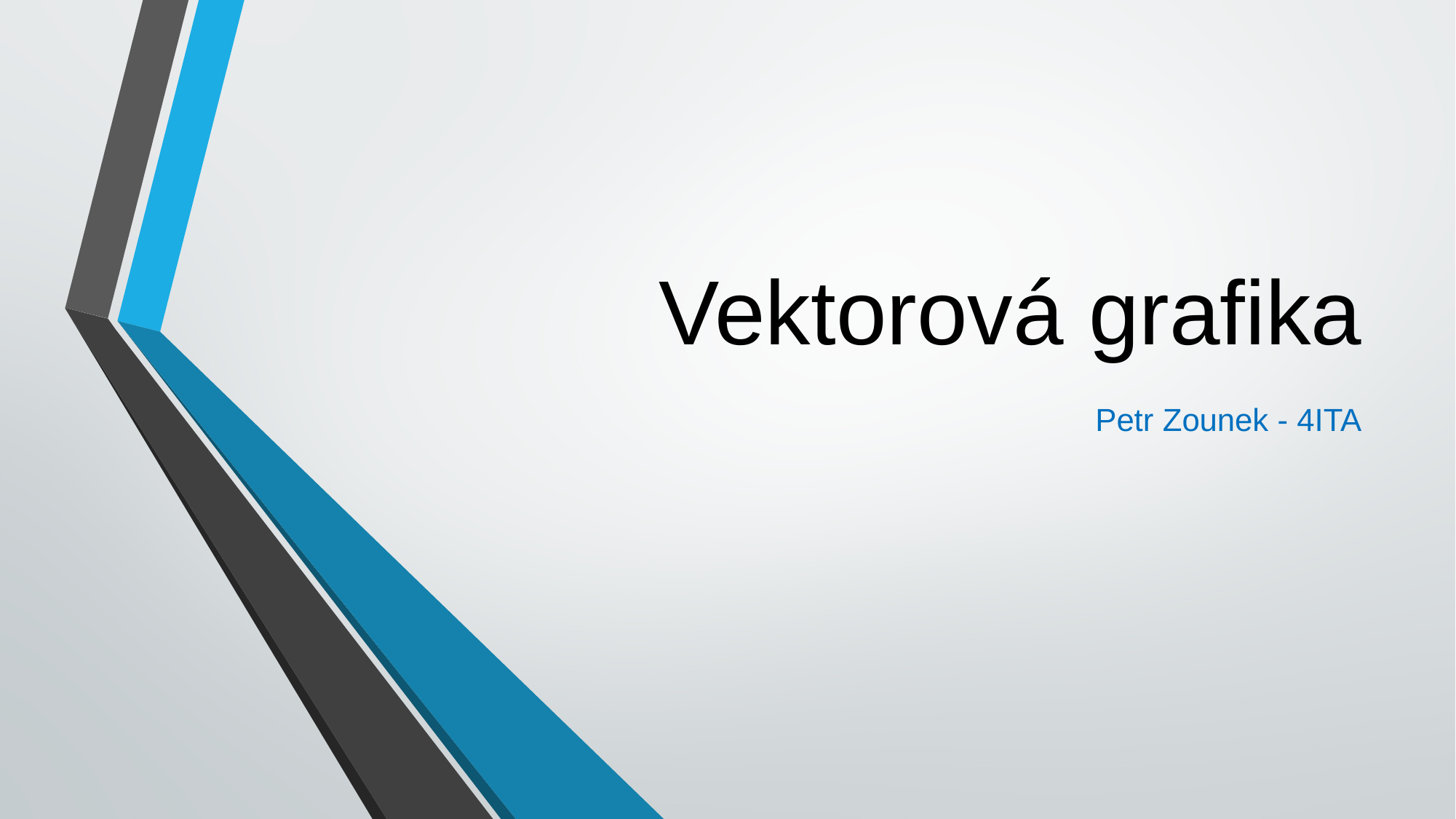

# Vektorová grafika
Petr Zounek - 4ITA